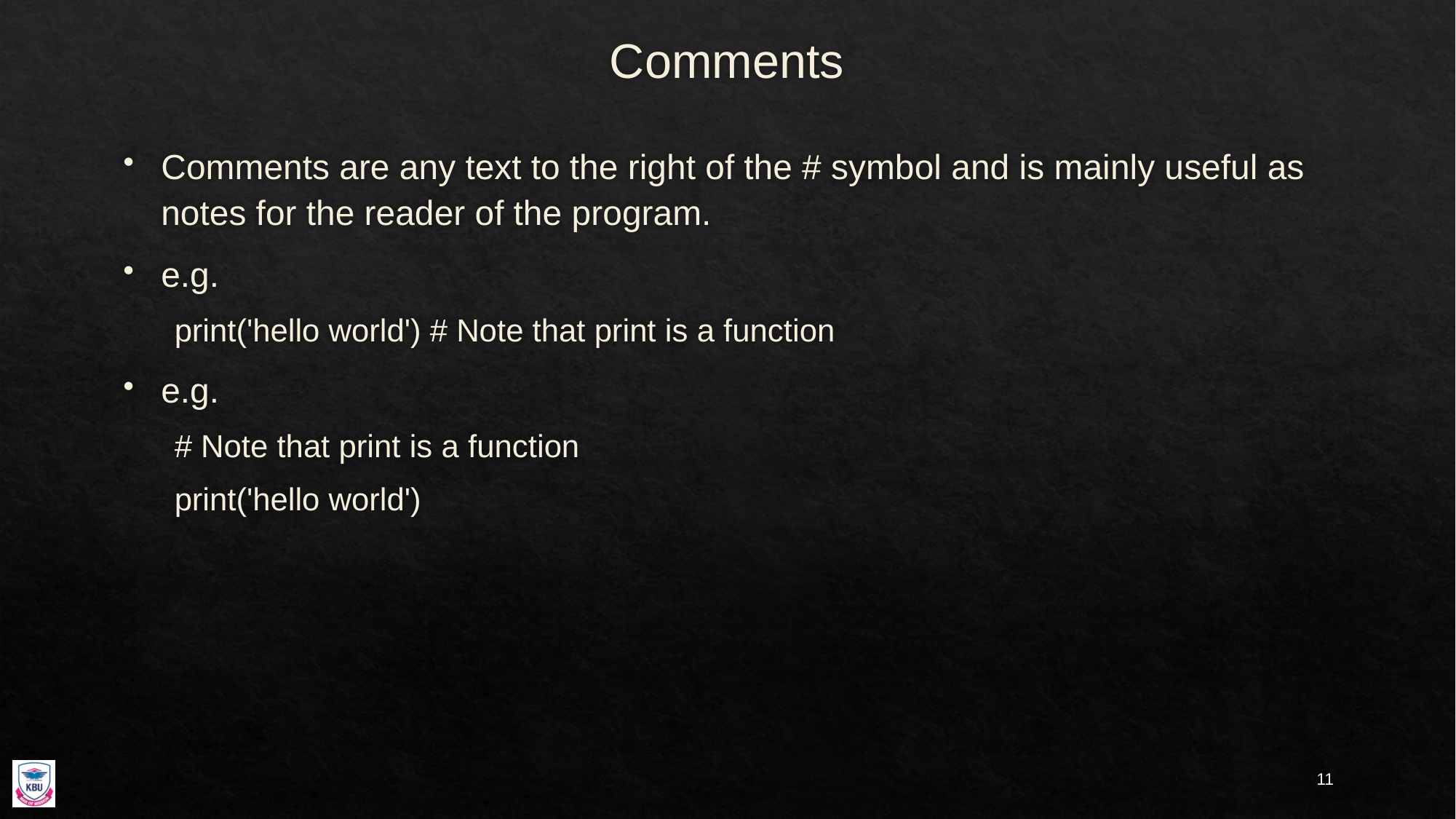

# Comments
Comments are any text to the right of the # symbol and is mainly useful as notes for the reader of the program.
e.g.
print('hello world') # Note that print is a function
e.g.
# Note that print is a function
print('hello world')
11